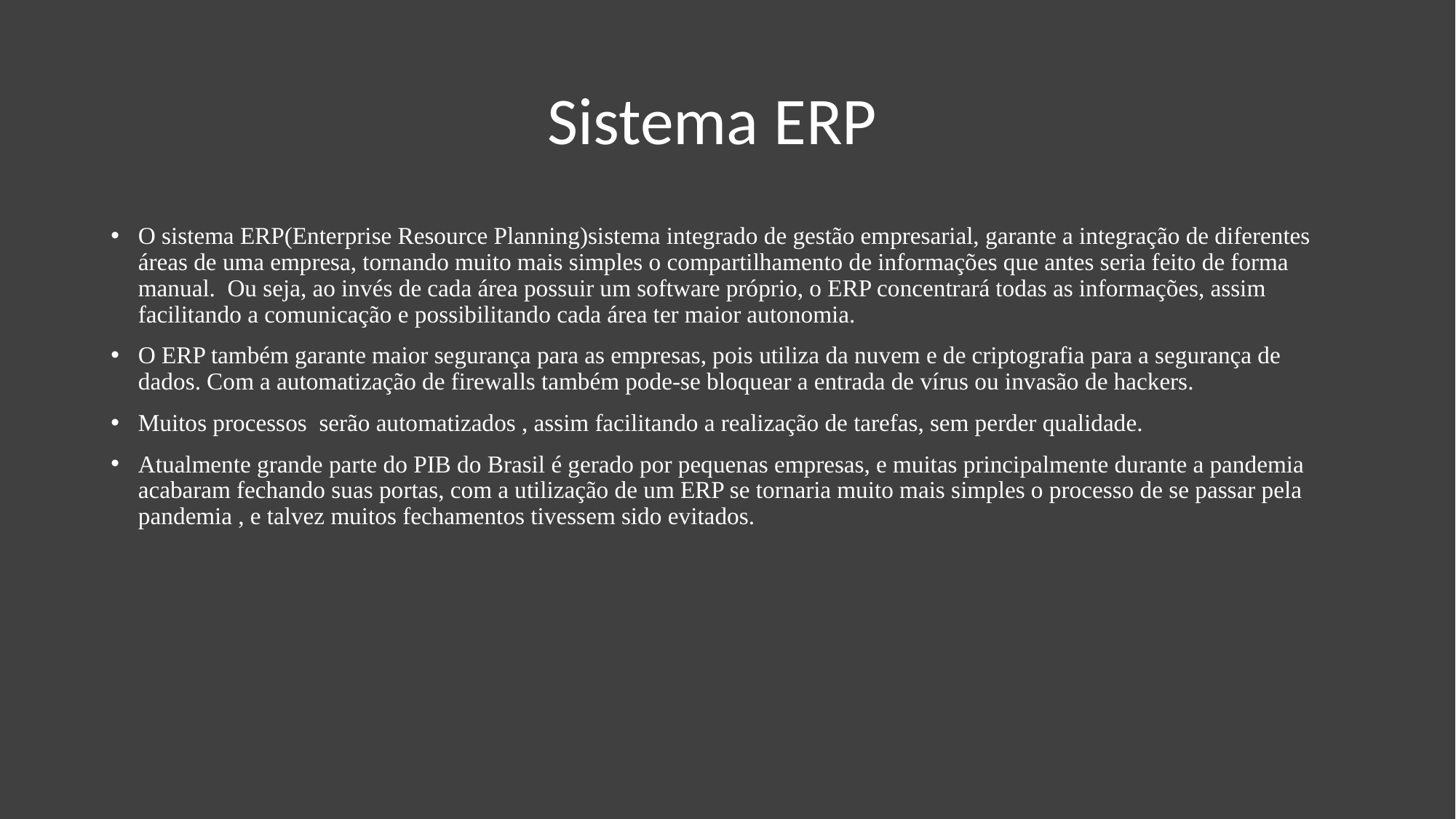

# Sistema ERP
O sistema ERP(Enterprise Resource Planning)sistema integrado de gestão empresarial, garante a integração de diferentes áreas de uma empresa, tornando muito mais simples o compartilhamento de informações que antes seria feito de forma manual.  Ou seja, ao invés de cada área possuir um software próprio, o ERP concentrará todas as informações, assim facilitando a comunicação e possibilitando cada área ter maior autonomia.
O ERP também garante maior segurança para as empresas, pois utiliza da nuvem e de criptografia para a segurança de dados. Com a automatização de firewalls também pode-se bloquear a entrada de vírus ou invasão de hackers.
Muitos processos  serão automatizados , assim facilitando a realização de tarefas, sem perder qualidade.
Atualmente grande parte do PIB do Brasil é gerado por pequenas empresas, e muitas principalmente durante a pandemia acabaram fechando suas portas, com a utilização de um ERP se tornaria muito mais simples o processo de se passar pela pandemia , e talvez muitos fechamentos tivessem sido evitados.